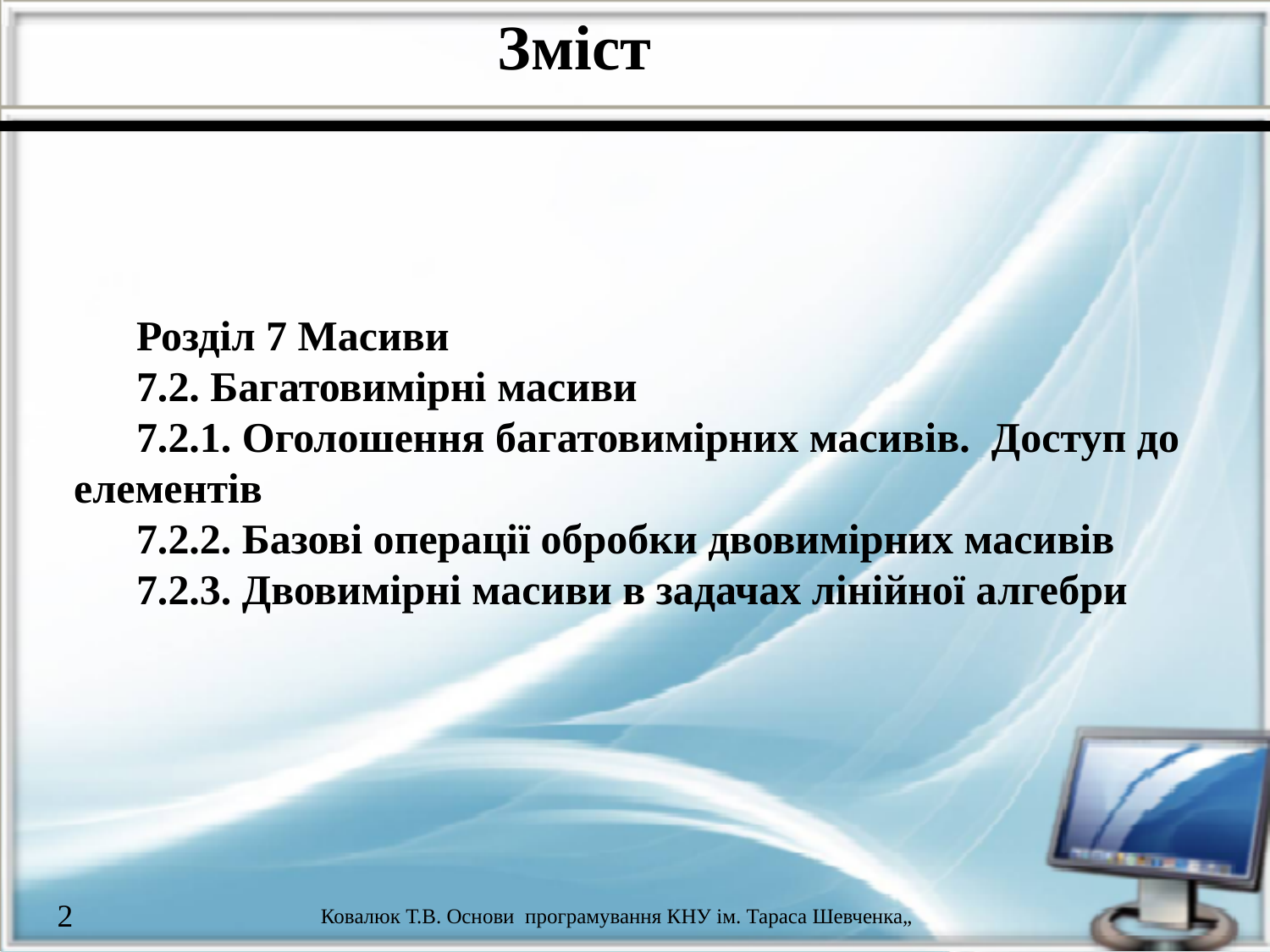

Зміст
Розділ 7 Масиви
7.2. Багатовимірні масиви
7.2.1. Оголошення багатовимірних масивів.  Доступ до елементів
7.2.2. Базові операції обробки двовимірних масивів
7.2.3. Двовимірні масиви в задачах лінійної алгебри